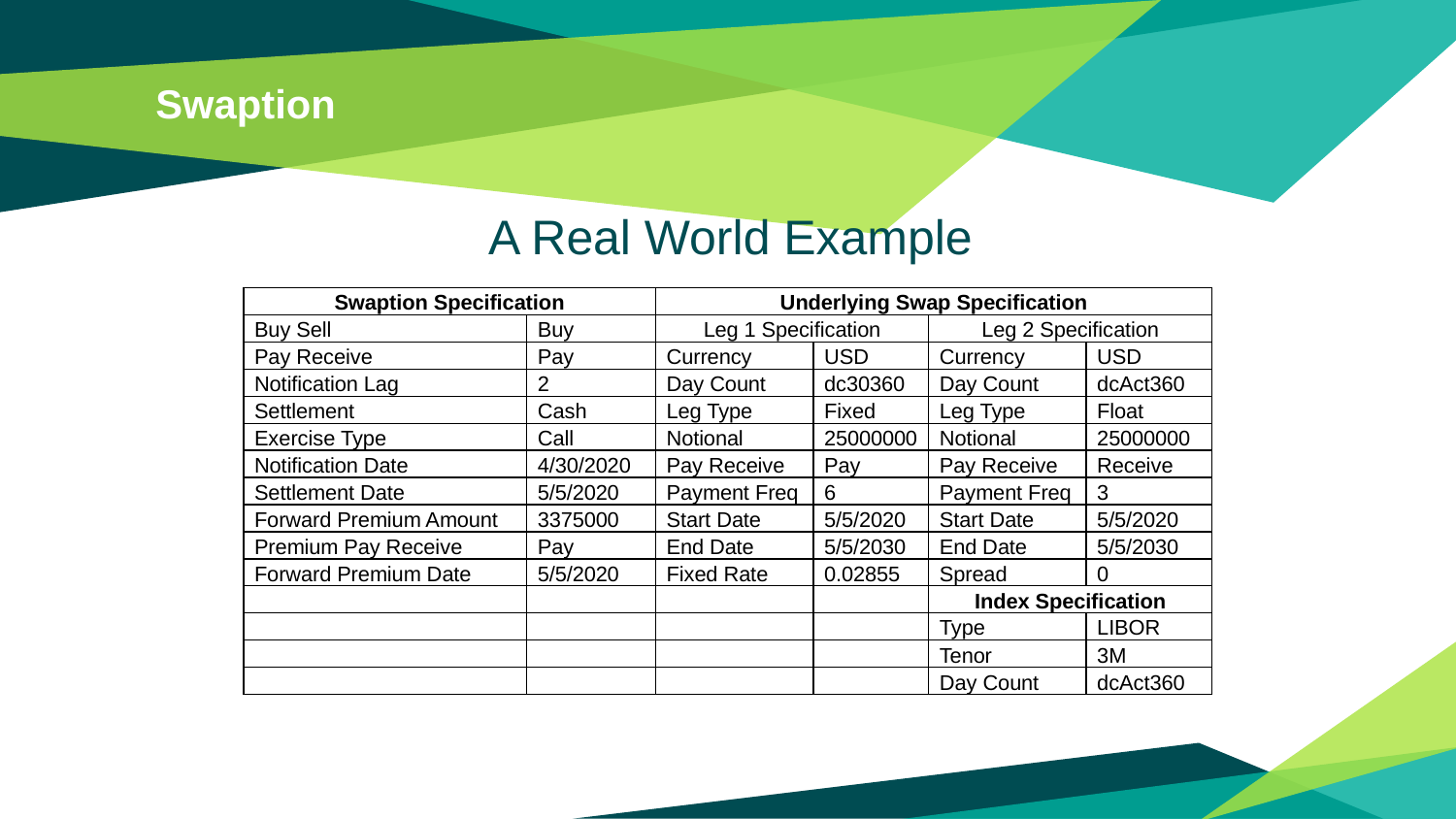

# Swaption
A Real World Example

| Swaption Specification |  | Underlying Swap Specification |  |  |  |
| --- | --- | --- | --- | --- | --- |
| Buy Sell | Buy | Leg 1 Specification |  | Leg 2 Specification |  |
| Pay Receive | Pay | Currency | USD | Currency | USD |
| Notification Lag | 2 | Day Count | dc30360 | Day Count | dcAct360 |
| Settlement | Cash | Leg Type | Fixed | Leg Type | Float |
| Exercise Type | Call | Notional | 25000000 | Notional | 25000000 |
| Notification Date | 4/30/2020 | Pay Receive | Pay | Pay Receive | Receive |
| Settlement Date | 5/5/2020 | Payment Freq | 6 | Payment Freq | 3 |
| Forward Premium Amount | 3375000 | Start Date | 5/5/2020 | Start Date | 5/5/2020 |
| Premium Pay Receive | Pay | End Date | 5/5/2030 | End Date | 5/5/2030 |
| Forward Premium Date | 5/5/2020 | Fixed Rate | 0.02855 | Spread | 0 |
|  |  |  |  | Index Specification |  |
|  |  |  |  | Type | LIBOR |
|  |  |  |  | Tenor | 3M |
|  |  |  |  | Day Count | dcAct360 |